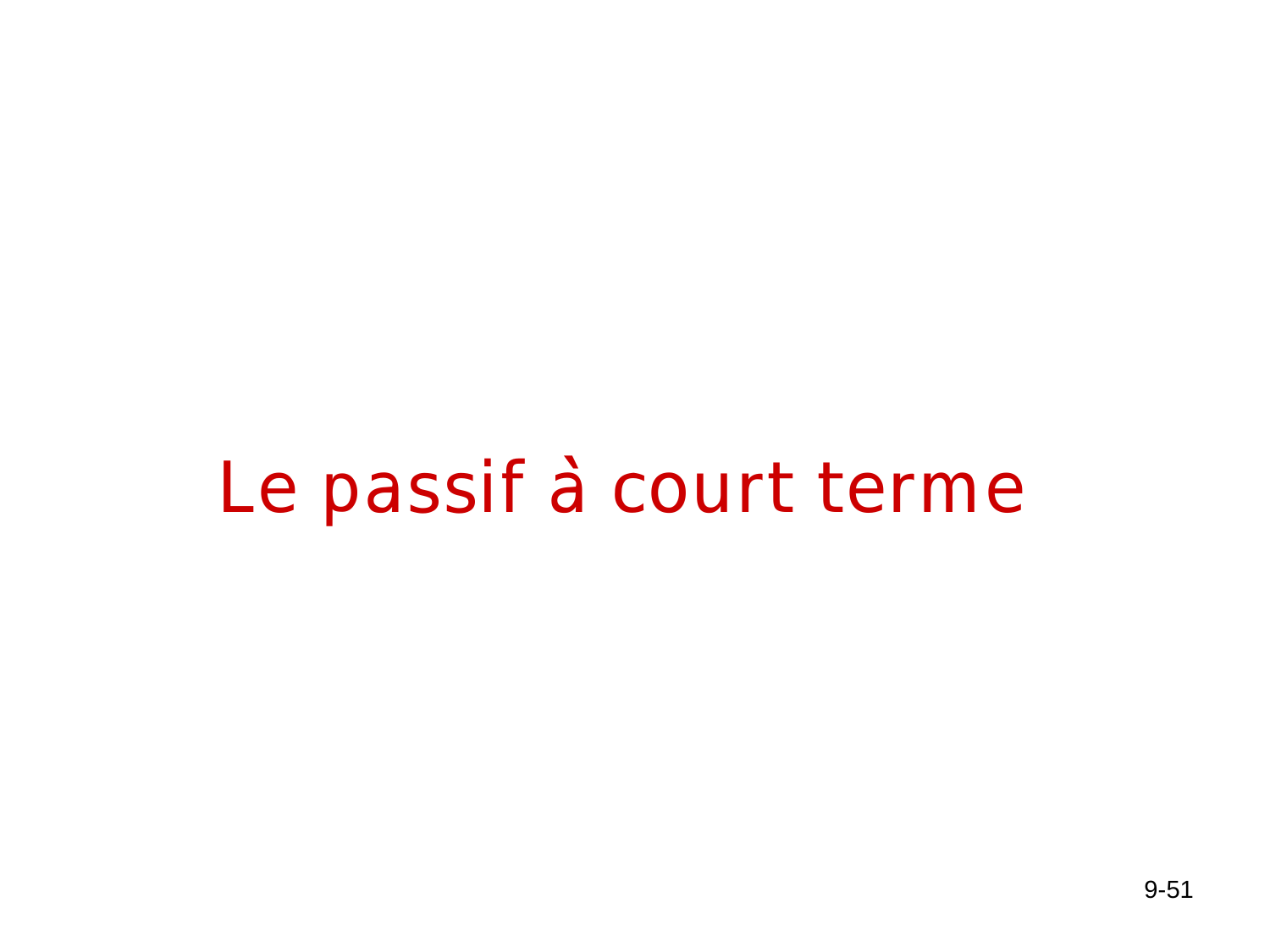

# Le passif à court terme
9-51